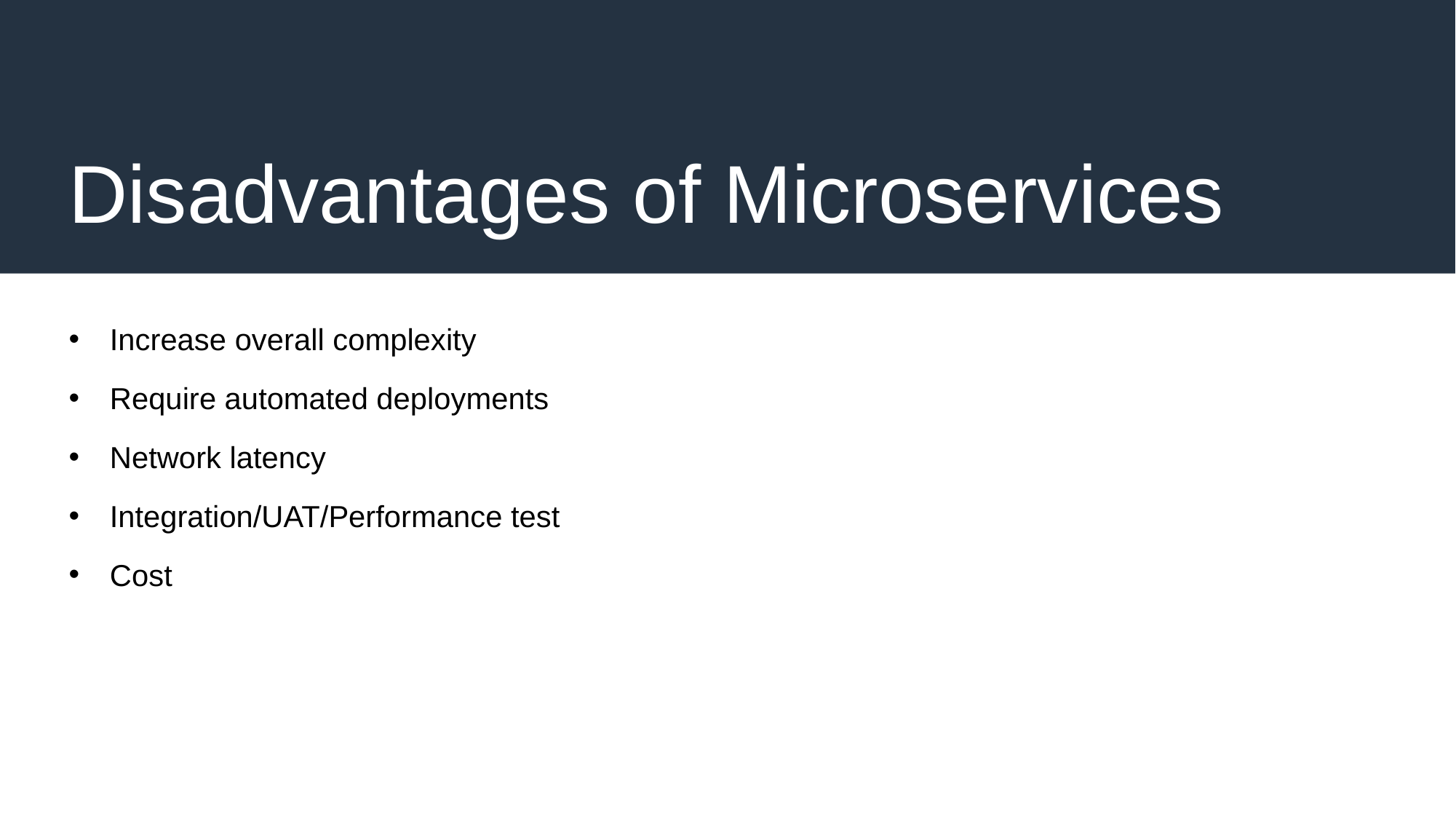

# Disadvantages of Microservices
Increase overall complexity
Require automated deployments
Network latency
Integration/UAT/Performance test
Cost